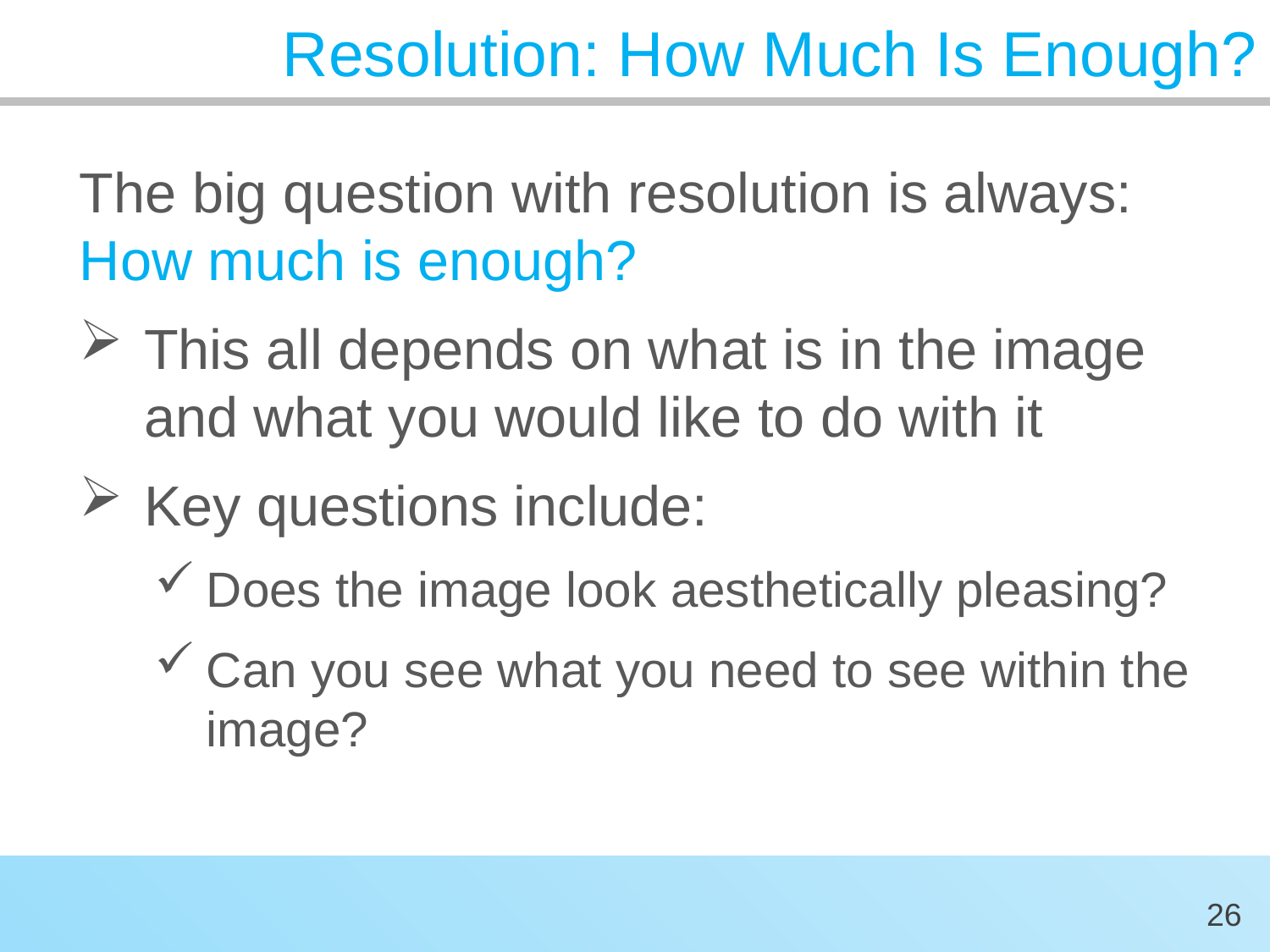

# Resolution: How Much Is Enough?
The big question with resolution is always: How much is enough?
This all depends on what is in the image and what you would like to do with it
Key questions include:
Does the image look aesthetically pleasing?
Can you see what you need to see within the image?